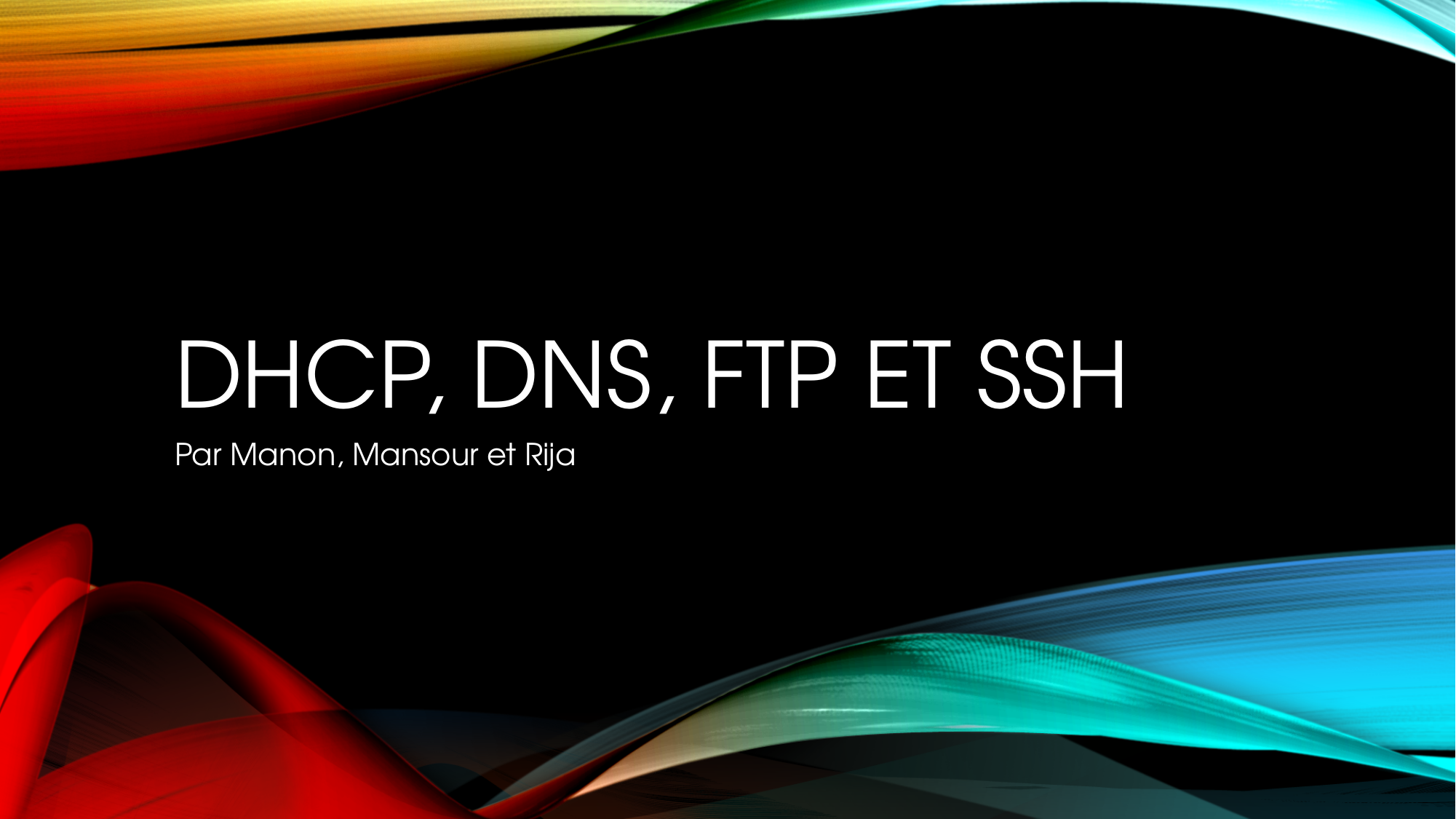

# DHCP, DNS, FTP et SSH
Par Manon, Mansour et Rija